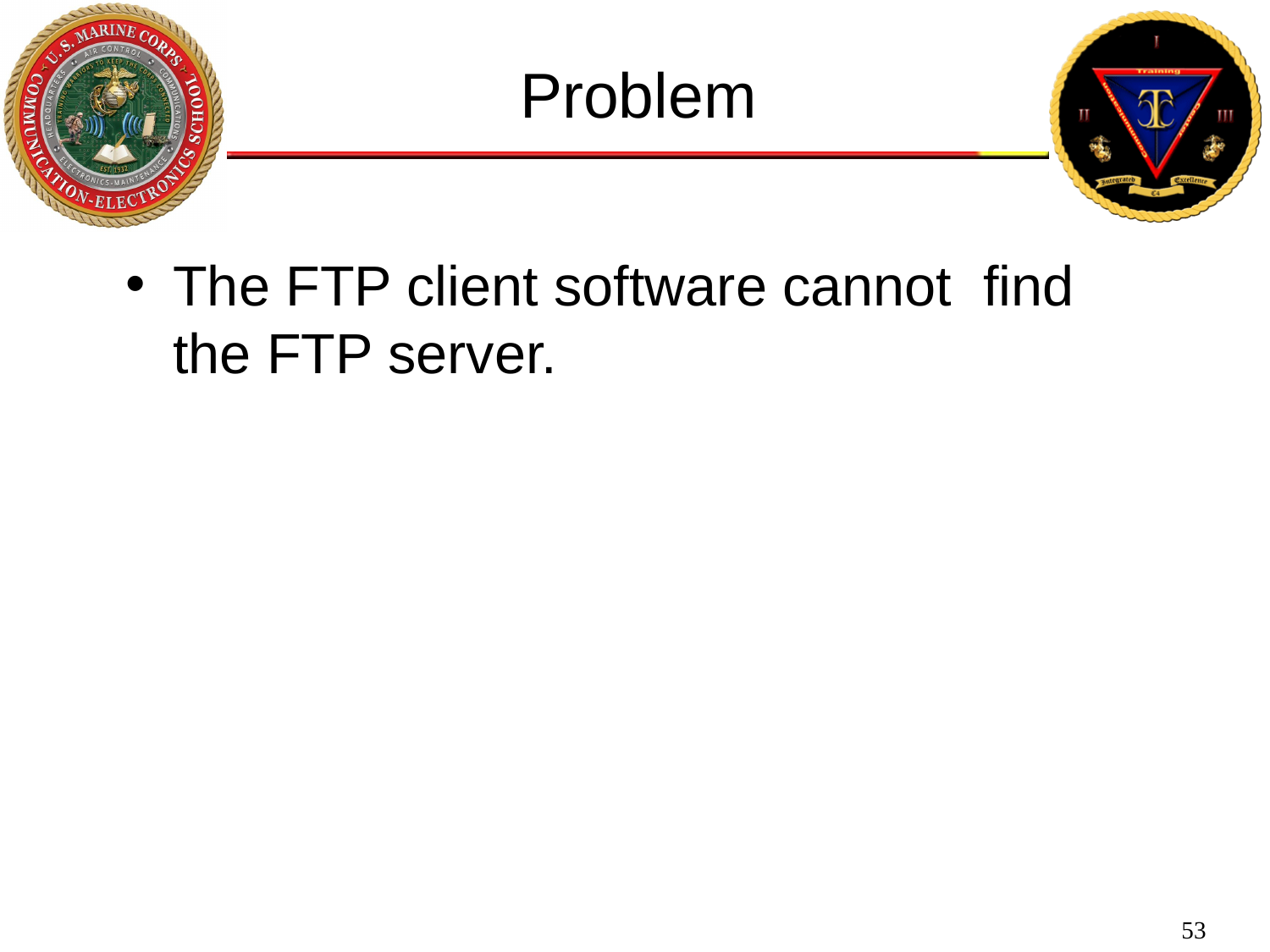

Problem
The FTP client software cannot  find the FTP server.